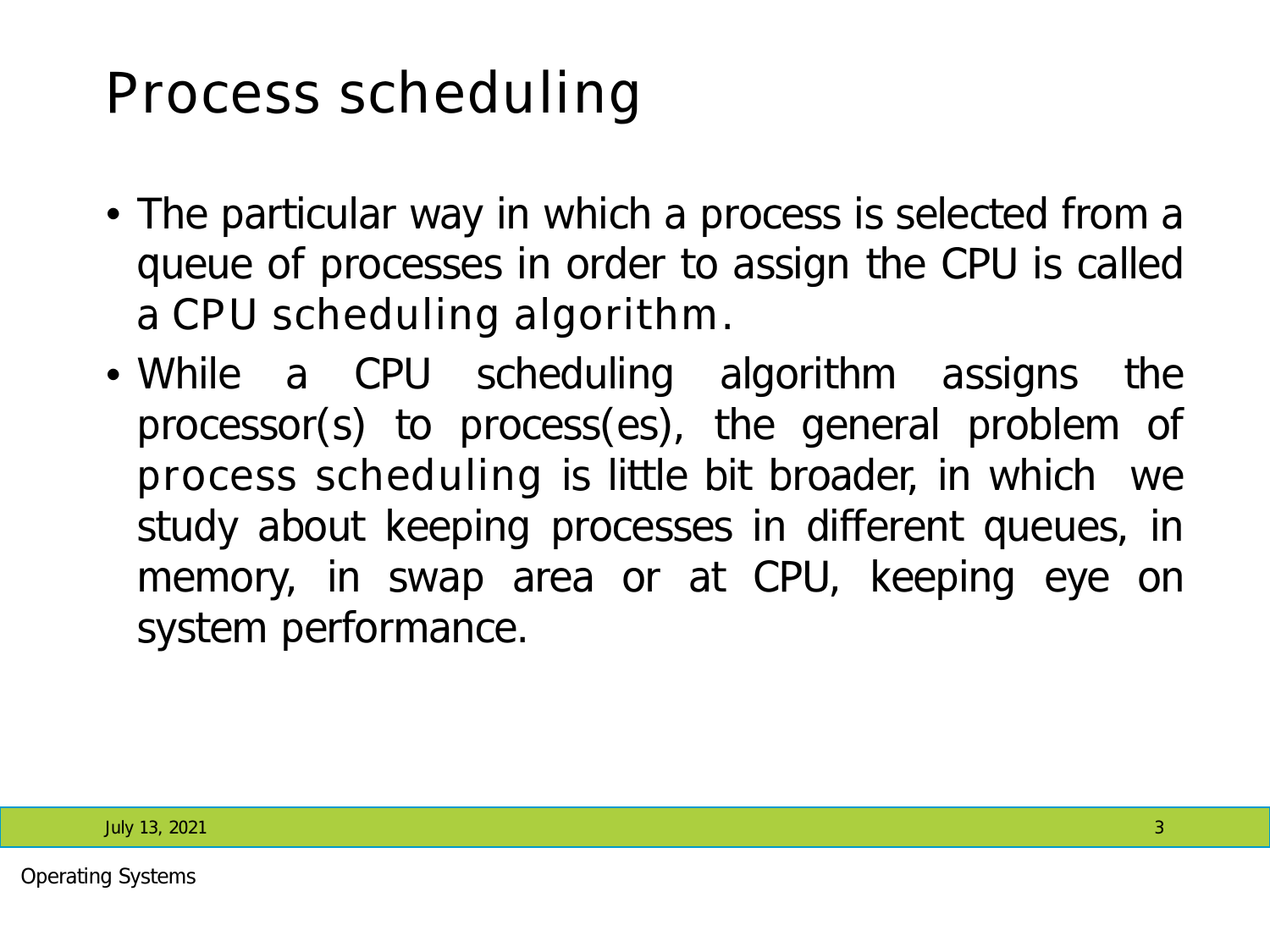

# Process scheduling
The particular way in which a process is selected from a queue of processes in order to assign the CPU is called a CPU scheduling algorithm.
While a CPU scheduling algorithm assigns the processor(s) to process(es), the general problem of process scheduling is little bit broader, in which  we study about keeping processes in different queues, in memory, in swap area or at CPU, keeping eye on system performance.
July 13, 2021
3
Operating Systems